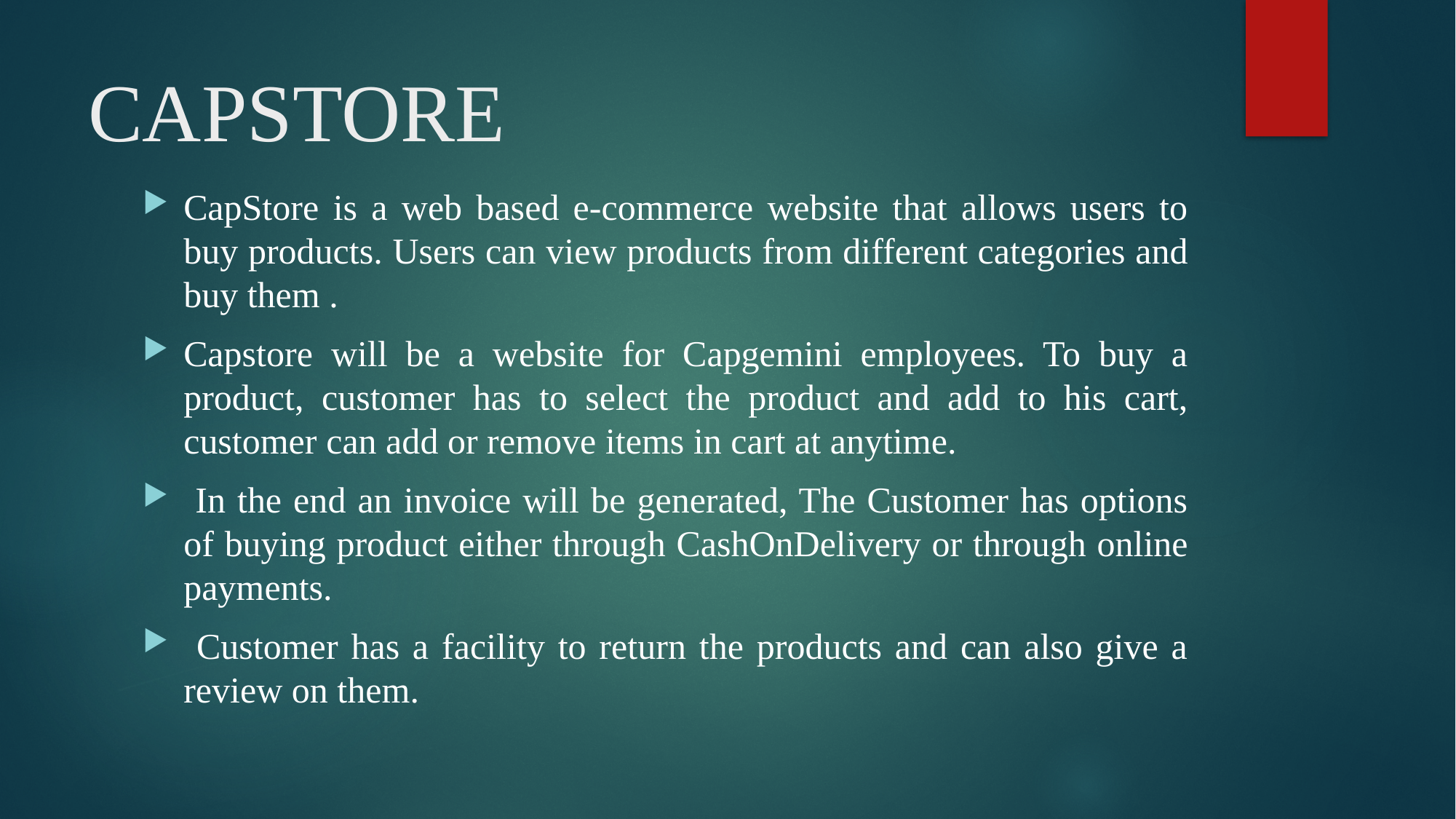

# CAPSTORE
CapStore is a web based e-commerce website that allows users to buy products. Users can view products from different categories and buy them .
Capstore will be a website for Capgemini employees. To buy a product, customer has to select the product and add to his cart, customer can add or remove items in cart at anytime.
 In the end an invoice will be generated, The Customer has options of buying product either through CashOnDelivery or through online payments.
 Customer has a facility to return the products and can also give a review on them.